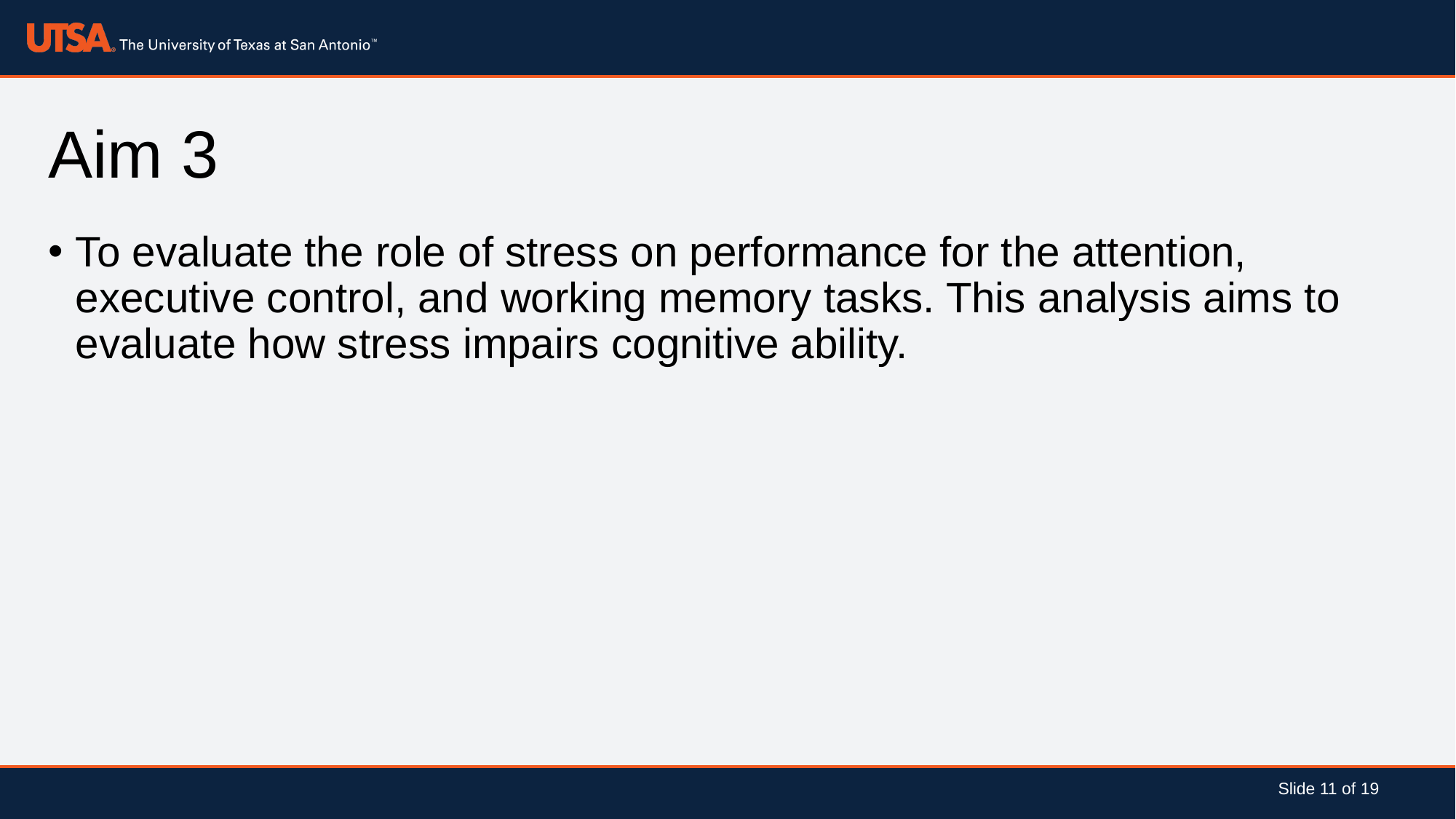

# Aim 3
To evaluate the role of stress on performance for the attention, executive control, and working memory tasks. This analysis aims to evaluate how stress impairs cognitive ability.

Slide 11 of 19